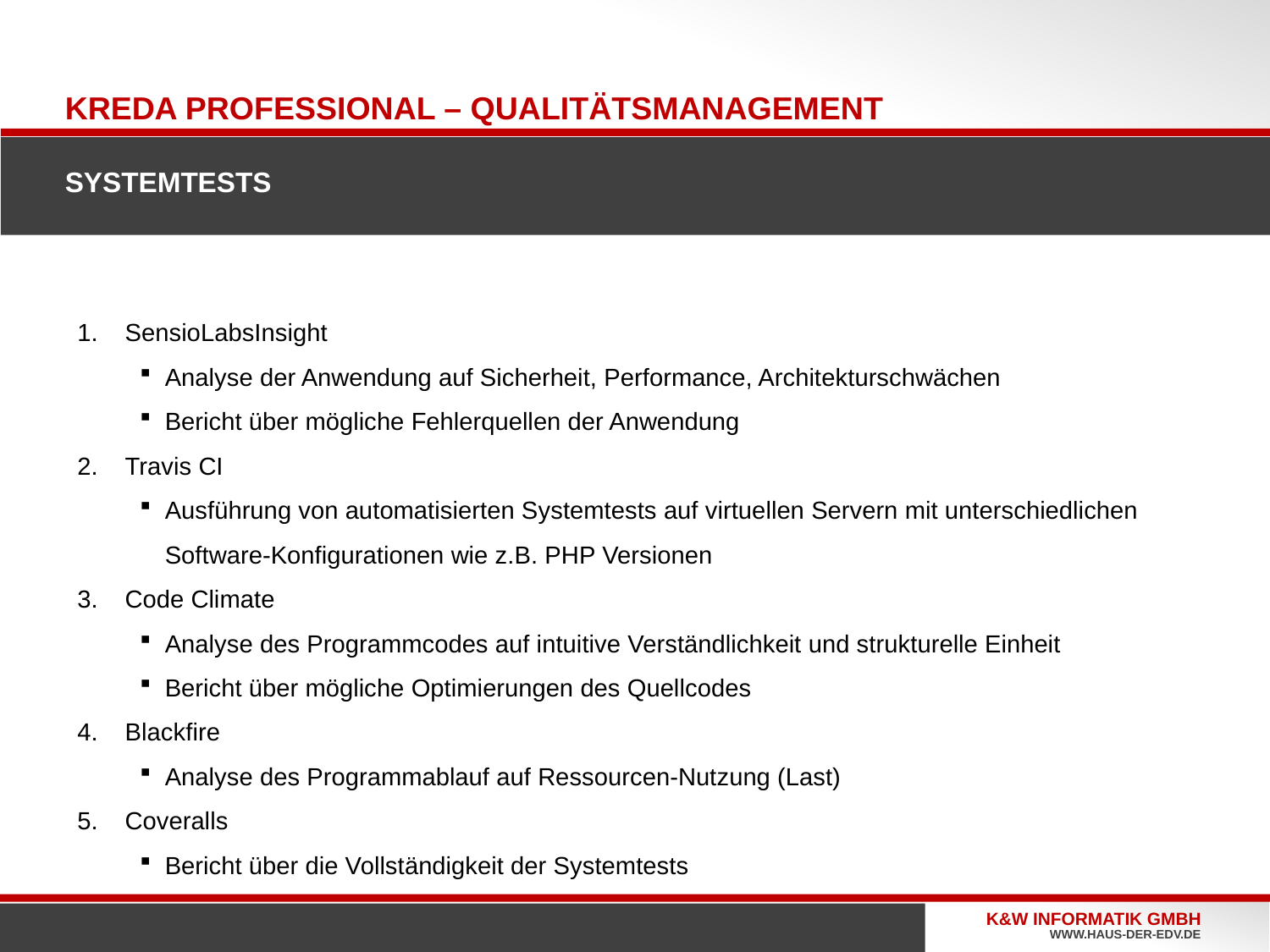

ALLGEMEINES
# Kreda Professional – Qualitätsmanagement Systemtests
SensioLabsInsight
Analyse der Anwendung auf Sicherheit, Performance, Architekturschwächen
Bericht über mögliche Fehlerquellen der Anwendung
Travis CI
Ausführung von automatisierten Systemtests auf virtuellen Servern mit unterschiedlichen Software-Konfigurationen wie z.B. PHP Versionen
Code Climate
Analyse des Programmcodes auf intuitive Verständlichkeit und strukturelle Einheit
Bericht über mögliche Optimierungen des Quellcodes
Blackfire
Analyse des Programmablauf auf Ressourcen-Nutzung (Last)
Coveralls
Bericht über die Vollständigkeit der Systemtests